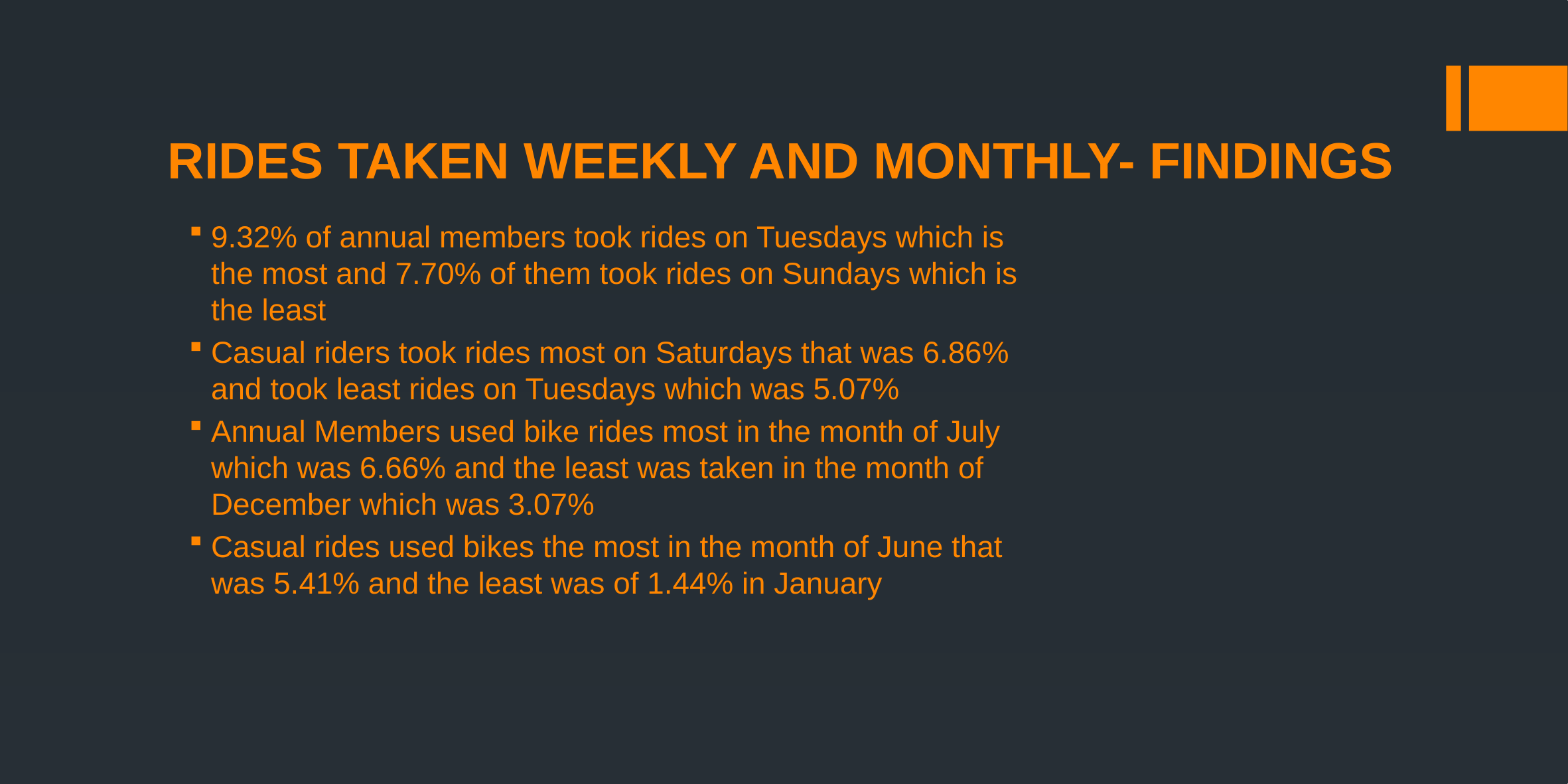

# RIDES TAKEN WEEKLY AND MONTHLY- FINDINGS
9.32% of annual members took rides on Tuesdays which is the most and 7.70% of them took rides on Sundays which is the least
Casual riders took rides most on Saturdays that was 6.86% and took least rides on Tuesdays which was 5.07%
Annual Members used bike rides most in the month of July which was 6.66% and the least was taken in the month of  December which was 3.07%
Casual rides used bikes the most in the month of June that was 5.41% and the least was of 1.44% in January